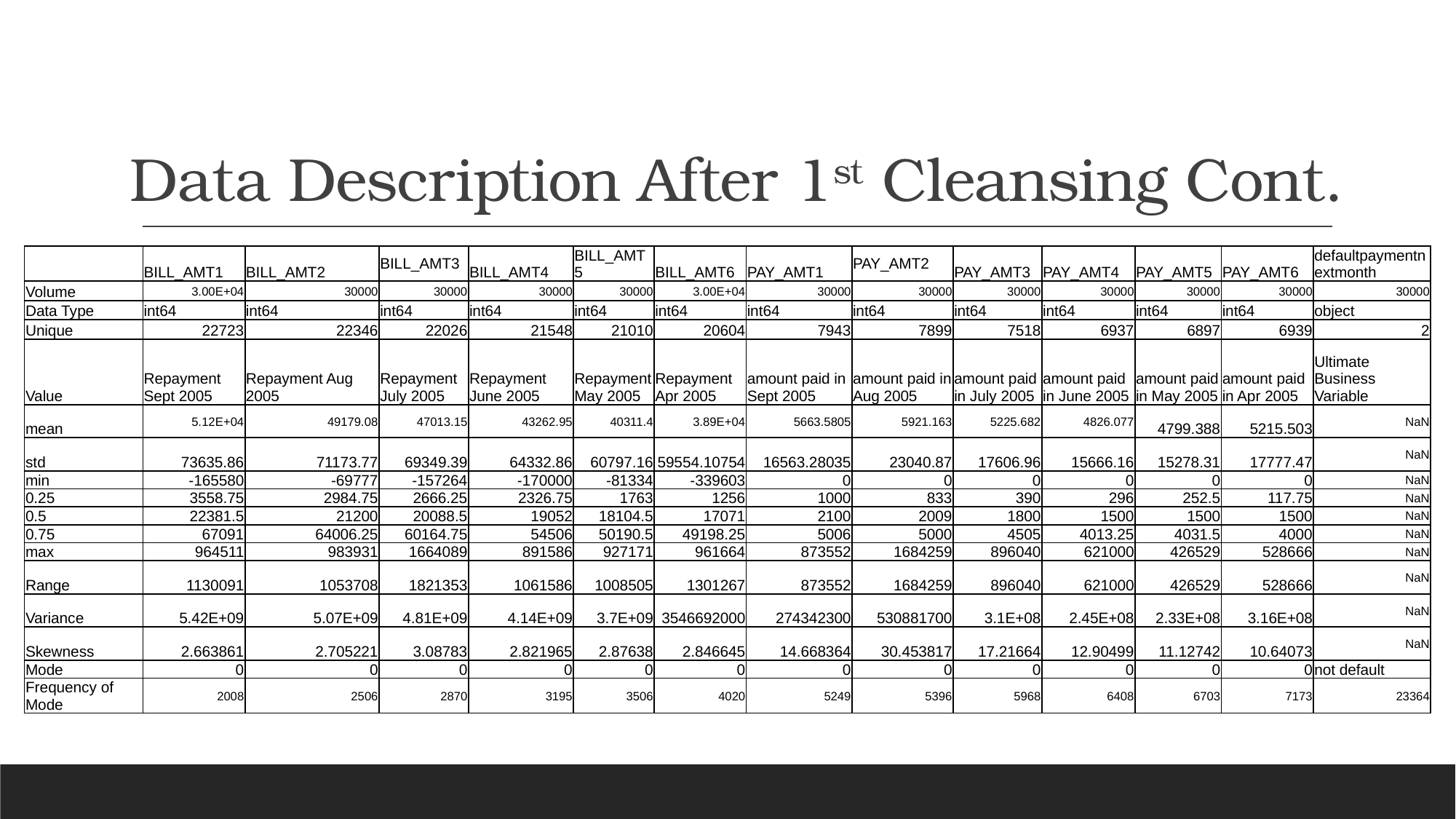

# Data Description After 1st Cleansing Cont.
|  | BILL\_AMT1 | BILL\_AMT2 | BILL\_AMT3 | BILL\_AMT4 | BILL\_AMT5 | BILL\_AMT6 | PAY\_AMT1 | PAY\_AMT2 | PAY\_AMT3 | PAY\_AMT4 | PAY\_AMT5 | PAY\_AMT6 | defaultpaymentnextmonth |
| --- | --- | --- | --- | --- | --- | --- | --- | --- | --- | --- | --- | --- | --- |
| Volume | 3.00E+04 | 30000 | 30000 | 30000 | 30000 | 3.00E+04 | 30000 | 30000 | 30000 | 30000 | 30000 | 30000 | 30000 |
| Data Type | int64 | int64 | int64 | int64 | int64 | int64 | int64 | int64 | int64 | int64 | int64 | int64 | object |
| Unique | 22723 | 22346 | 22026 | 21548 | 21010 | 20604 | 7943 | 7899 | 7518 | 6937 | 6897 | 6939 | 2 |
| Value | Repayment Sept 2005 | Repayment Aug 2005 | Repayment July 2005 | Repayment June 2005 | Repayment May 2005 | Repayment Apr 2005 | amount paid in Sept 2005 | amount paid in Aug 2005 | amount paid in July 2005 | amount paid in June 2005 | amount paid in May 2005 | amount paid in Apr 2005 | Ultimate Business Variable |
| mean | 5.12E+04 | 49179.08 | 47013.15 | 43262.95 | 40311.4 | 3.89E+04 | 5663.5805 | 5921.163 | 5225.682 | 4826.077 | 4799.388 | 5215.503 | NaN |
| std | 73635.86 | 71173.77 | 69349.39 | 64332.86 | 60797.16 | 59554.10754 | 16563.28035 | 23040.87 | 17606.96 | 15666.16 | 15278.31 | 17777.47 | NaN |
| min | -165580 | -69777 | -157264 | -170000 | -81334 | -339603 | 0 | 0 | 0 | 0 | 0 | 0 | NaN |
| 0.25 | 3558.75 | 2984.75 | 2666.25 | 2326.75 | 1763 | 1256 | 1000 | 833 | 390 | 296 | 252.5 | 117.75 | NaN |
| 0.5 | 22381.5 | 21200 | 20088.5 | 19052 | 18104.5 | 17071 | 2100 | 2009 | 1800 | 1500 | 1500 | 1500 | NaN |
| 0.75 | 67091 | 64006.25 | 60164.75 | 54506 | 50190.5 | 49198.25 | 5006 | 5000 | 4505 | 4013.25 | 4031.5 | 4000 | NaN |
| max | 964511 | 983931 | 1664089 | 891586 | 927171 | 961664 | 873552 | 1684259 | 896040 | 621000 | 426529 | 528666 | NaN |
| Range | 1130091 | 1053708 | 1821353 | 1061586 | 1008505 | 1301267 | 873552 | 1684259 | 896040 | 621000 | 426529 | 528666 | NaN |
| Variance | 5.42E+09 | 5.07E+09 | 4.81E+09 | 4.14E+09 | 3.7E+09 | 3546692000 | 274342300 | 530881700 | 3.1E+08 | 2.45E+08 | 2.33E+08 | 3.16E+08 | NaN |
| Skewness | 2.663861 | 2.705221 | 3.08783 | 2.821965 | 2.87638 | 2.846645 | 14.668364 | 30.453817 | 17.21664 | 12.90499 | 11.12742 | 10.64073 | NaN |
| Mode | 0 | 0 | 0 | 0 | 0 | 0 | 0 | 0 | 0 | 0 | 0 | 0 | not default |
| Frequency of Mode | 2008 | 2506 | 2870 | 3195 | 3506 | 4020 | 5249 | 5396 | 5968 | 6408 | 6703 | 7173 | 23364 |